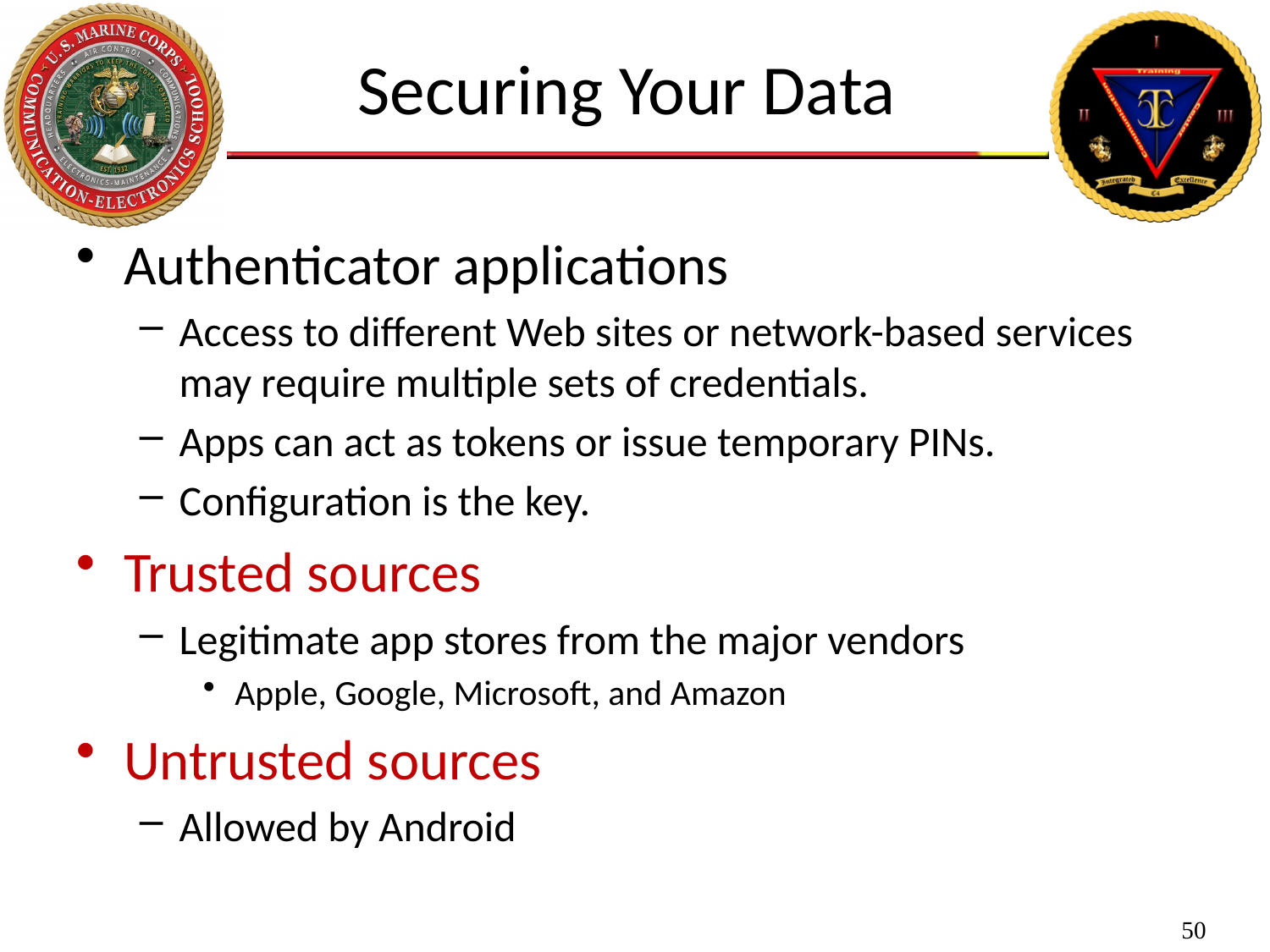

# Securing Your Data
Authenticator applications
Access to different Web sites or network-based services may require multiple sets of credentials.
Apps can act as tokens or issue temporary PINs.
Configuration is the key.
Trusted sources
Legitimate app stores from the major vendors
Apple, Google, Microsoft, and Amazon
Untrusted sources
Allowed by Android